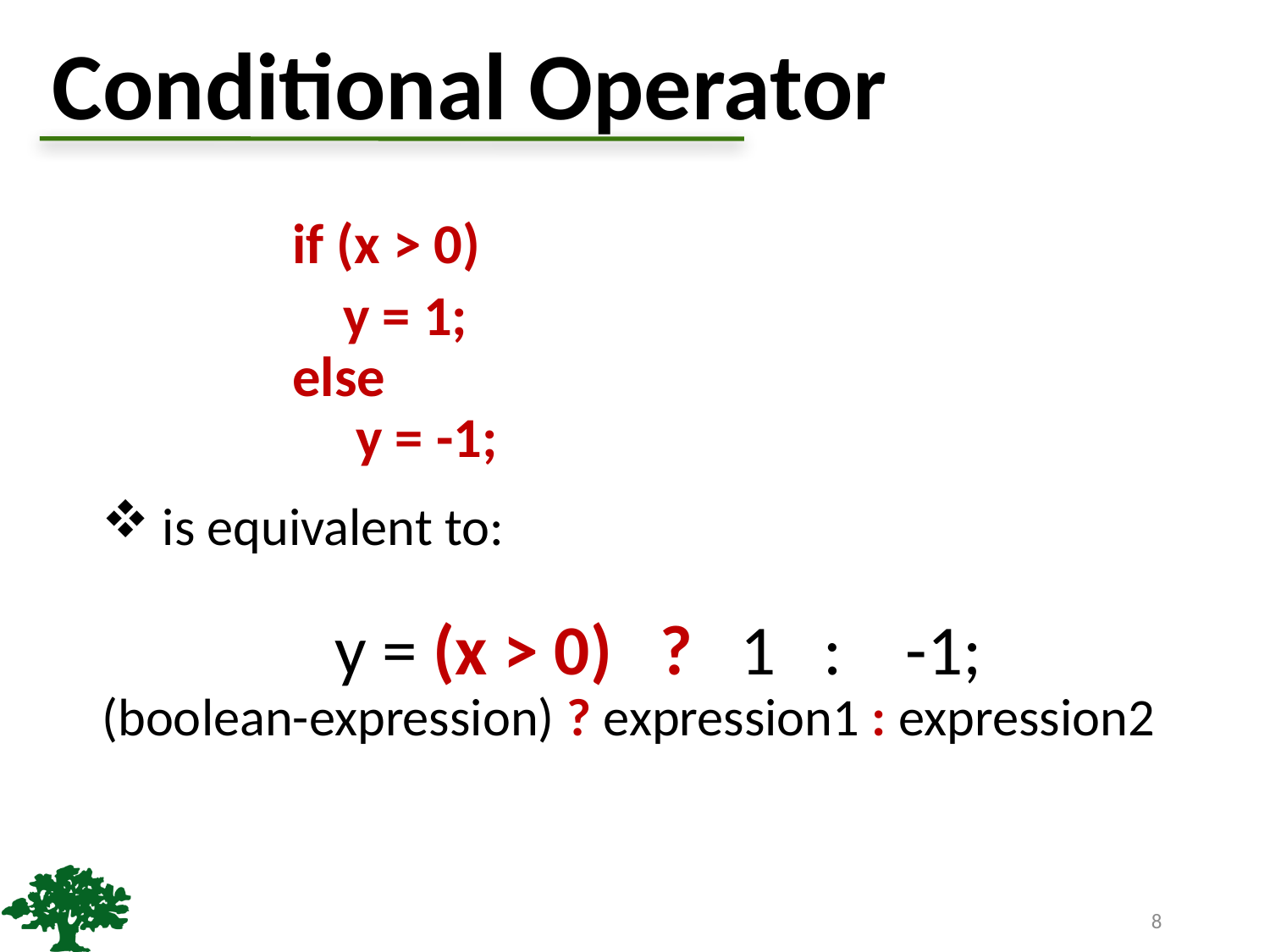

# Conditional Operator
if (x > 0)
    y = 1;
else
     y = -1;

 is equivalent to:

y = (x > 0)   ?   1   :    -1;
(boolean-expression) ? expression1 : expression2

8